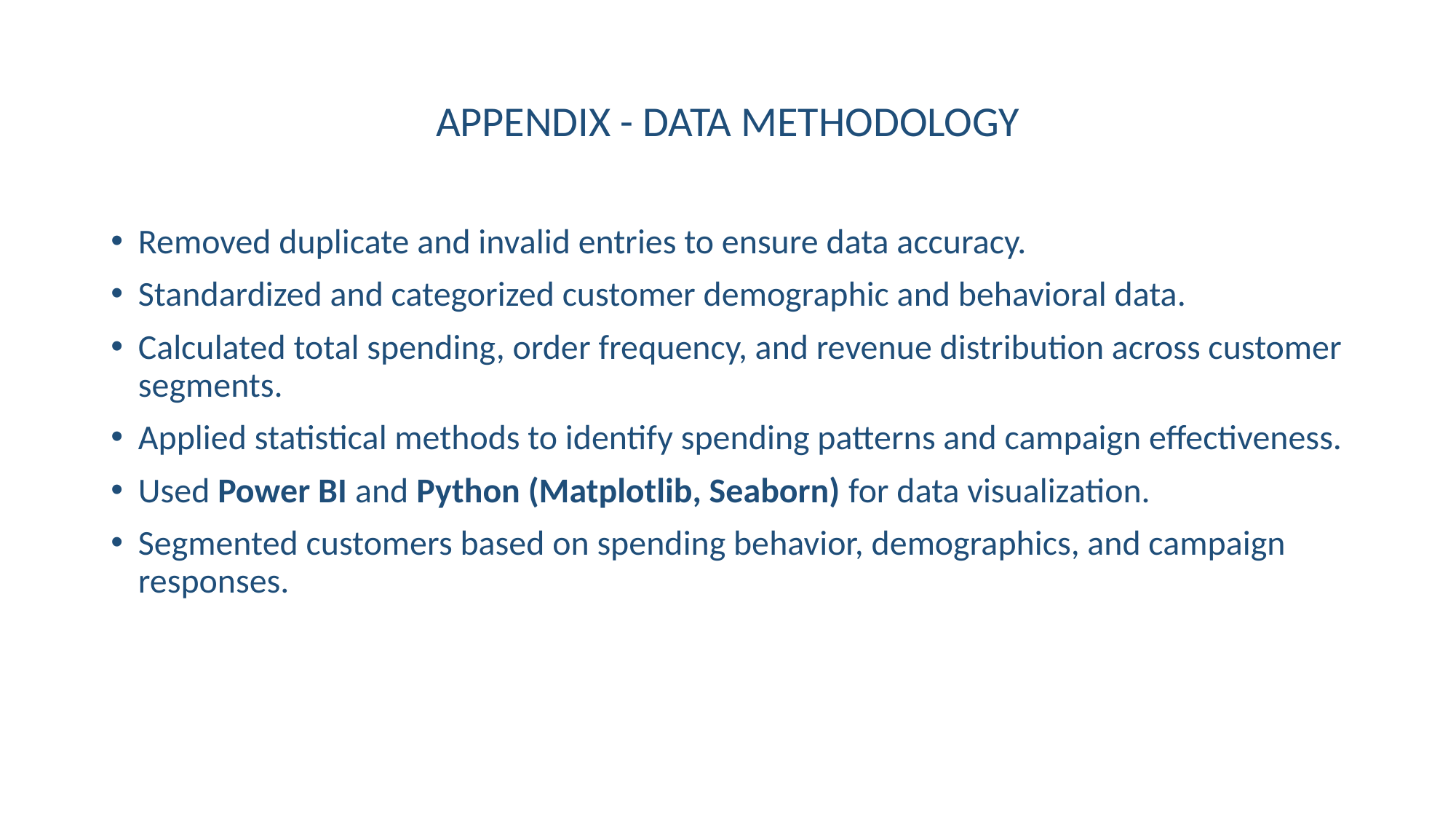

# APPENDIX - DATA METHODOLOGY
Removed duplicate and invalid entries to ensure data accuracy.
Standardized and categorized customer demographic and behavioral data.
Calculated total spending, order frequency, and revenue distribution across customer segments.
Applied statistical methods to identify spending patterns and campaign effectiveness.
Used Power BI and Python (Matplotlib, Seaborn) for data visualization.
Segmented customers based on spending behavior, demographics, and campaign responses.